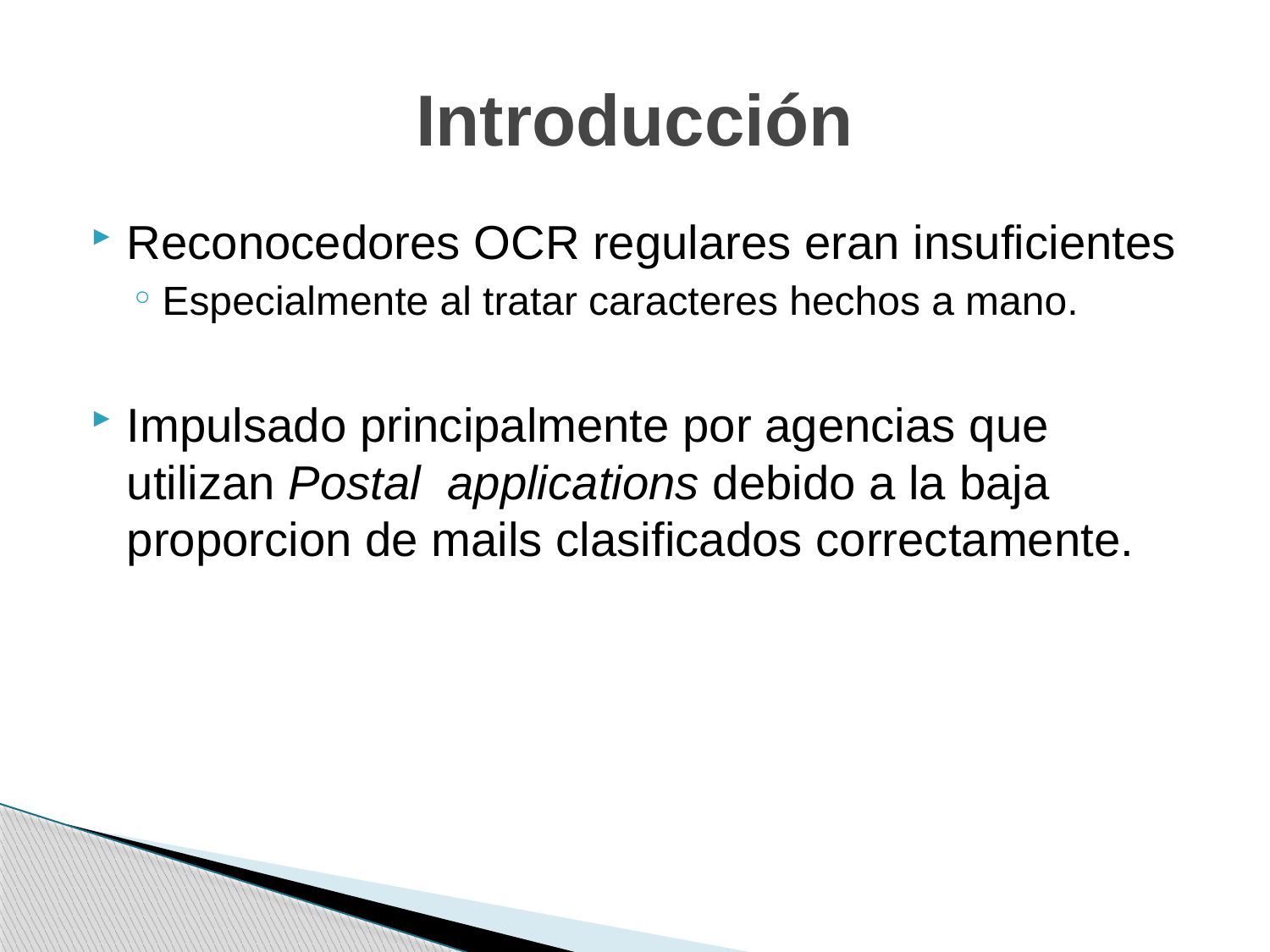

# Introducción
Reconocedores OCR regulares eran insuficientes
Especialmente al tratar caracteres hechos a mano.

Impulsado principalmente por agencias que utilizan Postal  applications debido a la baja proporcion de mails clasificados correctamente.